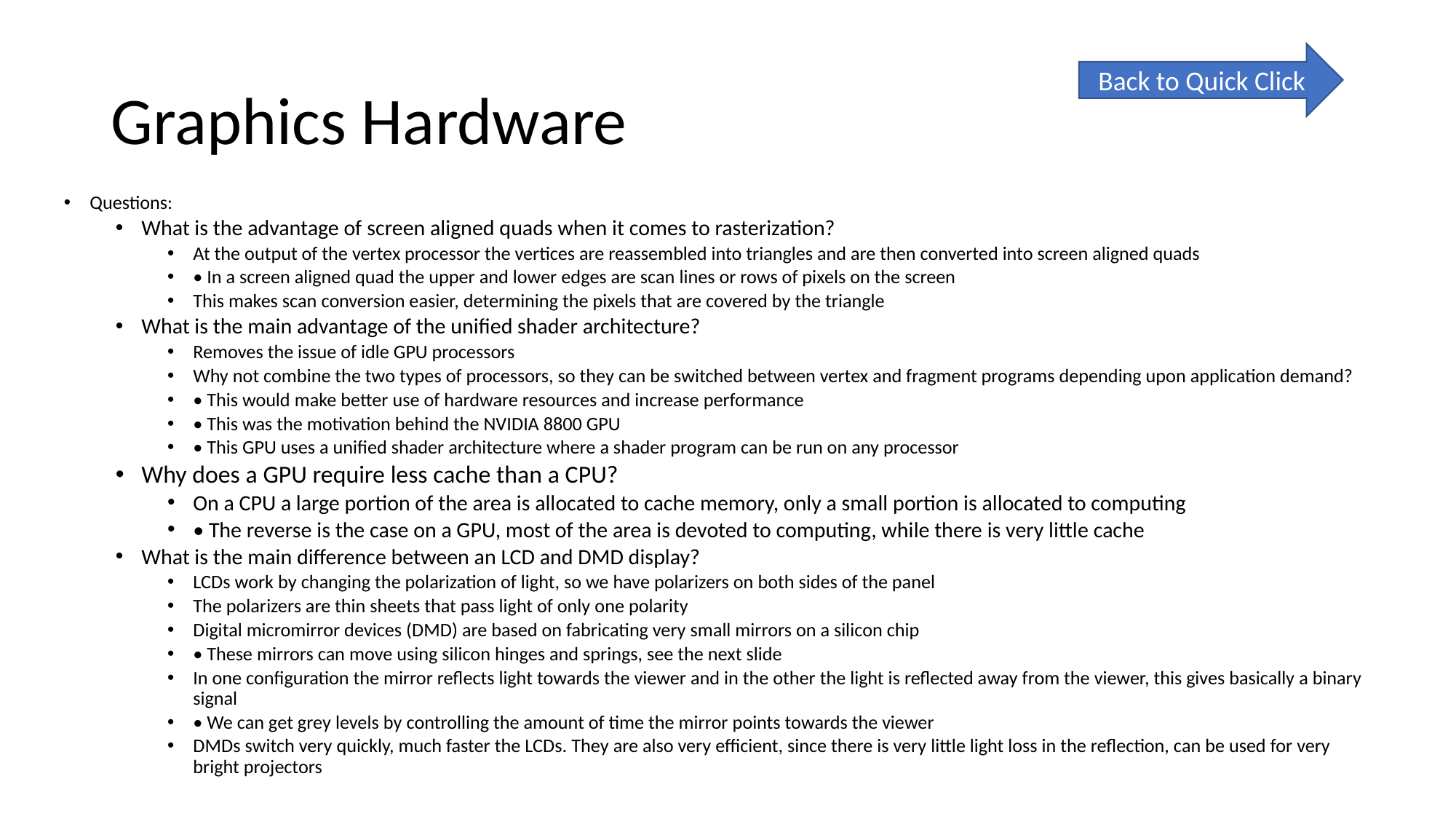

# Graphics Hardware
Back to Quick Click
Questions:
What is the advantage of screen aligned quads when it comes to rasterization?
At the output of the vertex processor the vertices are reassembled into triangles and are then converted into screen aligned quads
• In a screen aligned quad the upper and lower edges are scan lines or rows of pixels on the screen
This makes scan conversion easier, determining the pixels that are covered by the triangle
What is the main advantage of the unified shader architecture?
Removes the issue of idle GPU processors
Why not combine the two types of processors, so they can be switched between vertex and fragment programs depending upon application demand?
• This would make better use of hardware resources and increase performance
• This was the motivation behind the NVIDIA 8800 GPU
• This GPU uses a unified shader architecture where a shader program can be run on any processor
Why does a GPU require less cache than a CPU?
On a CPU a large portion of the area is allocated to cache memory, only a small portion is allocated to computing
• The reverse is the case on a GPU, most of the area is devoted to computing, while there is very little cache
What is the main difference between an LCD and DMD display?
LCDs work by changing the polarization of light, so we have polarizers on both sides of the panel
The polarizers are thin sheets that pass light of only one polarity
Digital micromirror devices (DMD) are based on fabricating very small mirrors on a silicon chip
• These mirrors can move using silicon hinges and springs, see the next slide
In one configuration the mirror reflects light towards the viewer and in the other the light is reflected away from the viewer, this gives basically a binary signal
• We can get grey levels by controlling the amount of time the mirror points towards the viewer
DMDs switch very quickly, much faster the LCDs. They are also very efficient, since there is very little light loss in the reflection, can be used for very bright projectors